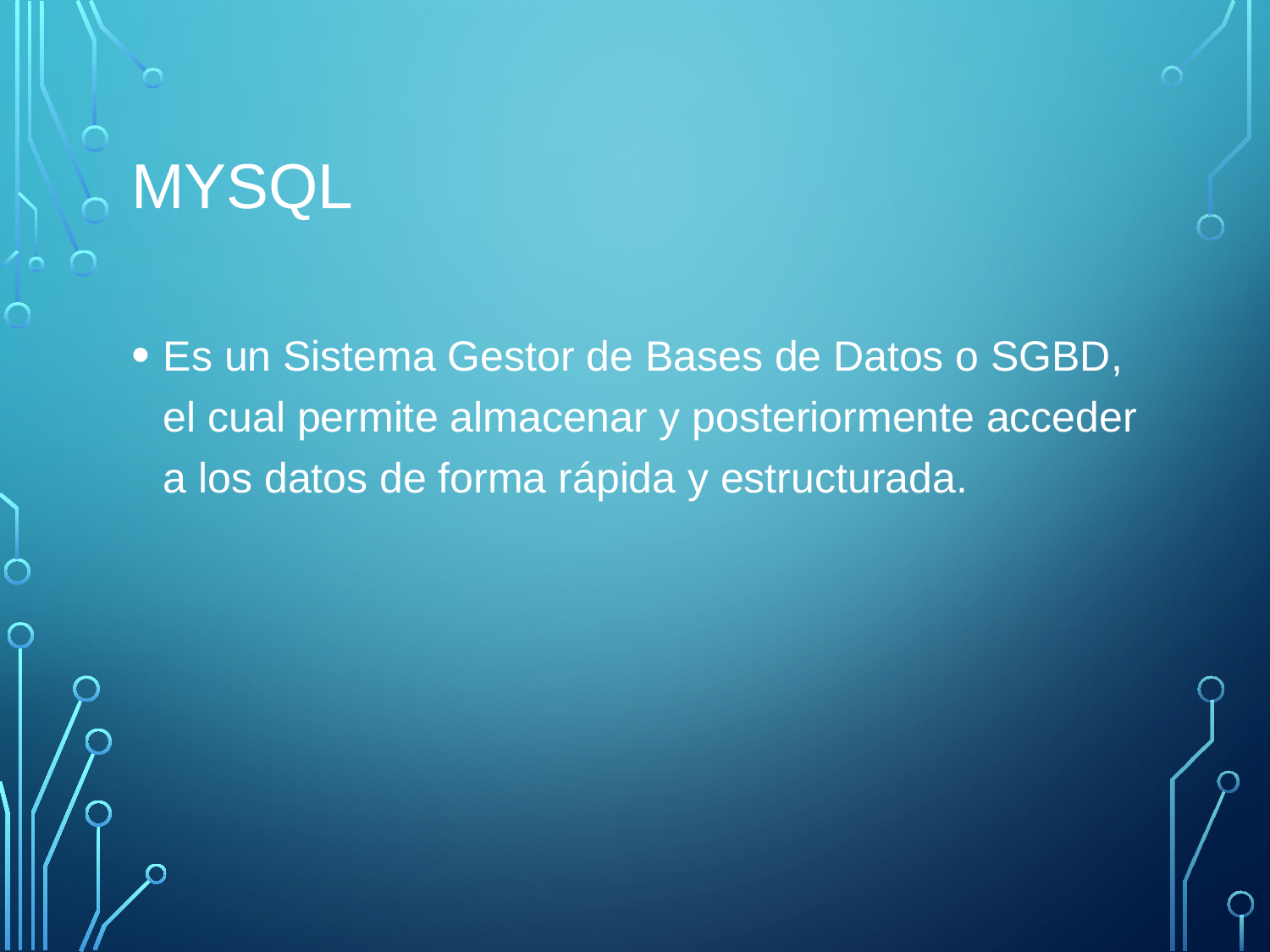

# MySQL
Es un Sistema Gestor de Bases de Datos o SGBD, el cual permite almacenar y posteriormente acceder a los datos de forma rápida y estructurada.